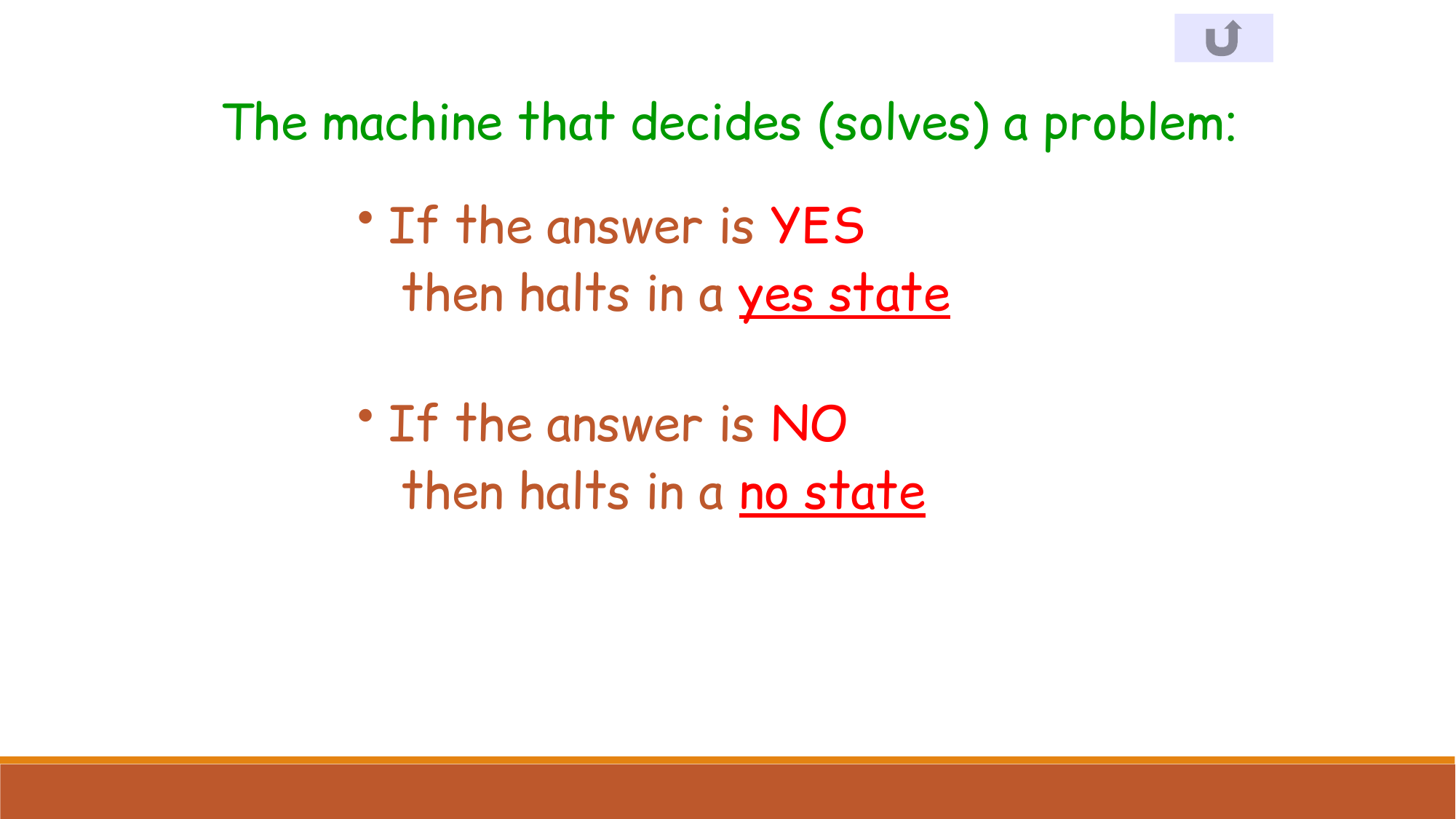

The machine that decides (solves) a problem:
 If the answer is YES
   then halts in a yes state
 If the answer is NO
   then halts in a no state